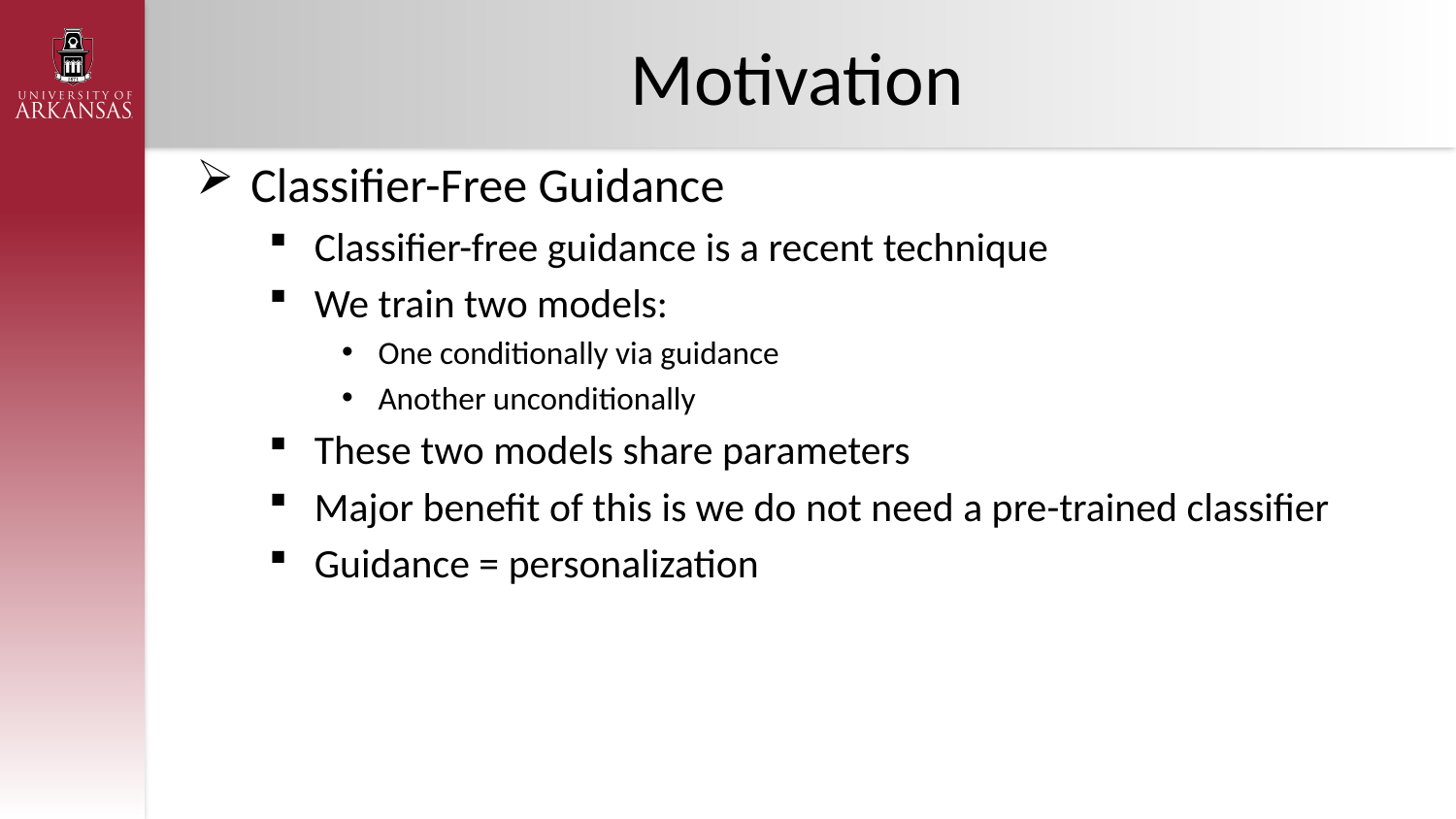

# Motivation
Classifier-Free Guidance
Classifier-free guidance is a recent technique
We train two models:
One conditionally via guidance
Another unconditionally
These two models share parameters
Major benefit of this is we do not need a pre-trained classifier
Guidance = personalization